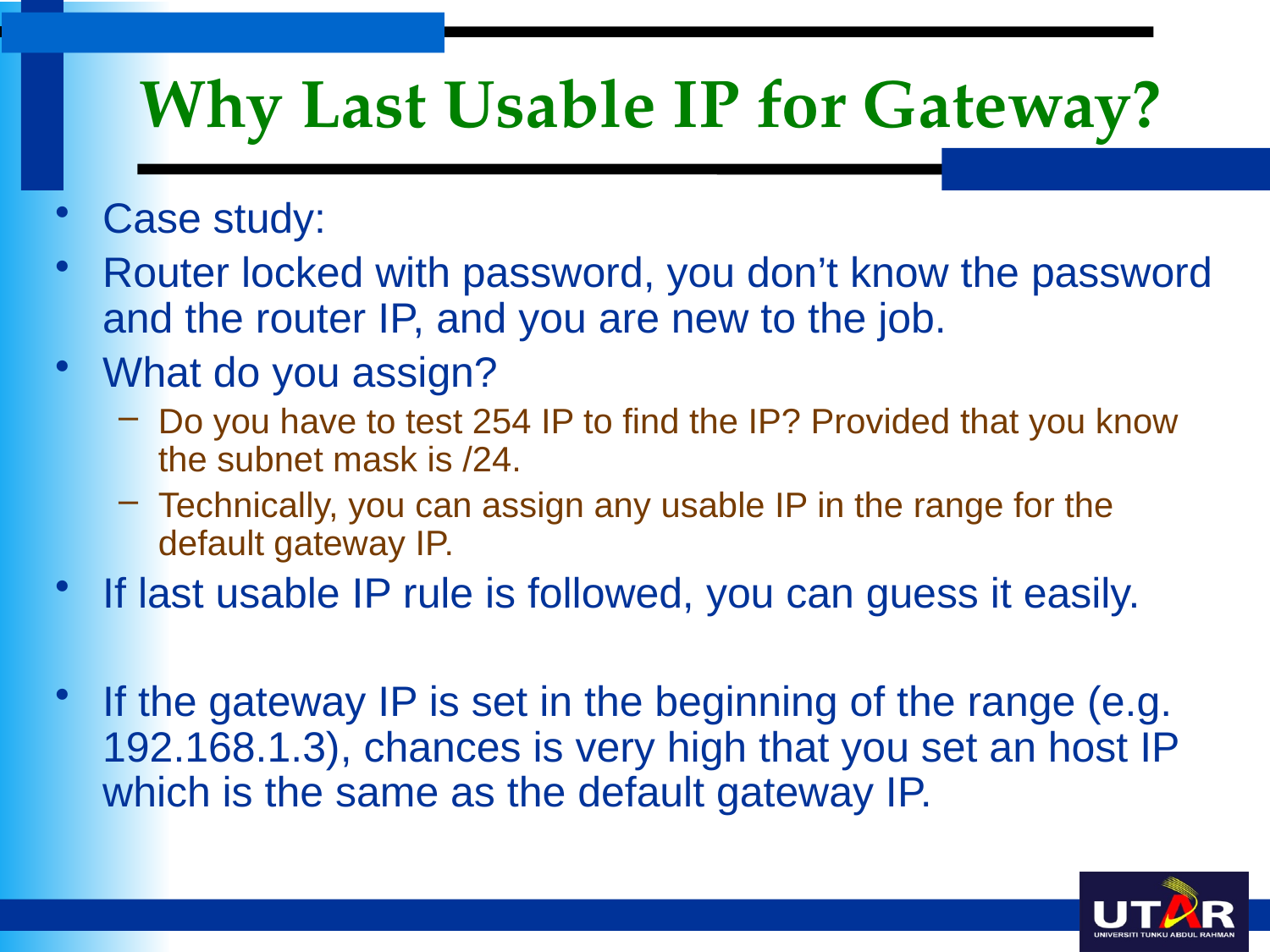

# Why Last Usable IP for Gateway?
Case study:
Router locked with password, you don’t know the password and the router IP, and you are new to the job.
What do you assign?
Do you have to test 254 IP to find the IP? Provided that you know the subnet mask is /24.
Technically, you can assign any usable IP in the range for the default gateway IP.
If last usable IP rule is followed, you can guess it easily.

If the gateway IP is set in the beginning of the range (e.g. 192.168.1.3), chances is very high that you set an host IP which is the same as the default gateway IP.